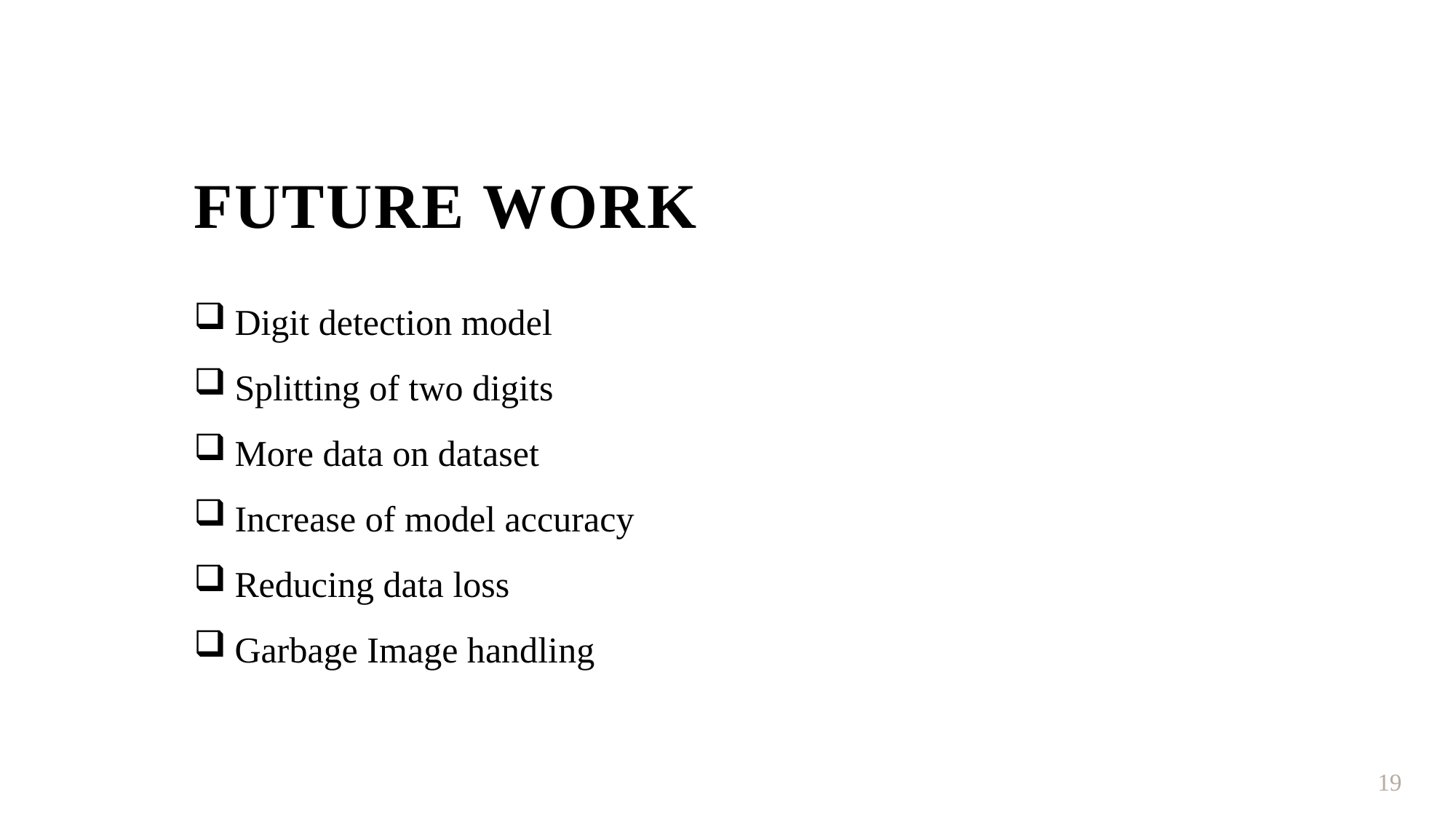

FUTURE WORK
Digit detection model
Splitting of two digits
More data on dataset
Increase of model accuracy
Reducing data loss
Garbage Image handling
19